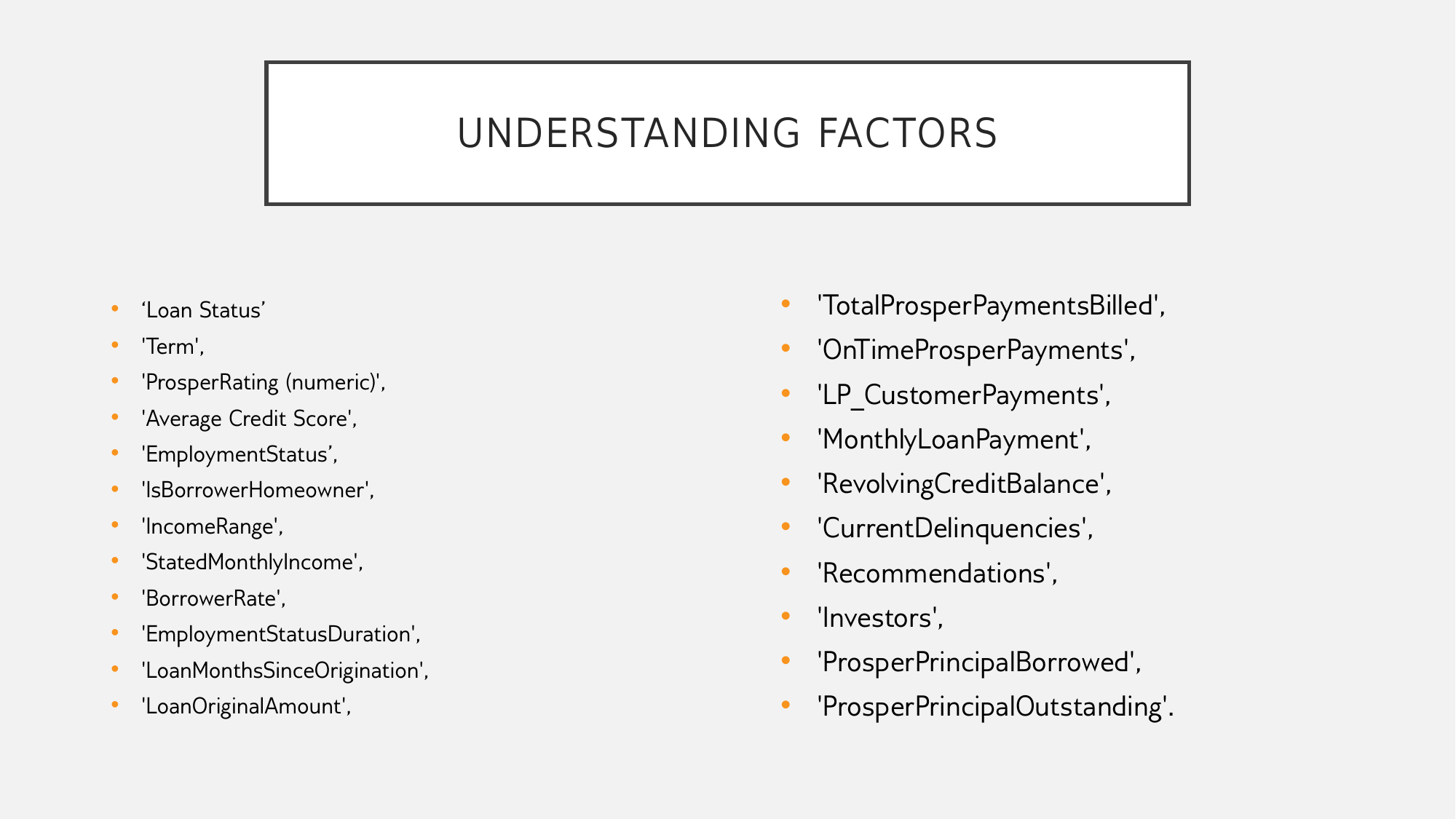

# Understanding factors
'TotalProsperPaymentsBilled',
'OnTimeProsperPayments',
'LP_CustomerPayments',
'MonthlyLoanPayment',
'RevolvingCreditBalance',
'CurrentDelinquencies',
'Recommendations',
'Investors',
'ProsperPrincipalBorrowed',
'ProsperPrincipalOutstanding'.

‘Loan Status’
'Term',
'ProsperRating (numeric)',
'Average Credit Score',
'EmploymentStatus’,
'IsBorrowerHomeowner',
'IncomeRange',
'StatedMonthlyIncome',
'BorrowerRate',
'EmploymentStatusDuration',
'LoanMonthsSinceOrigination',
'LoanOriginalAmount',